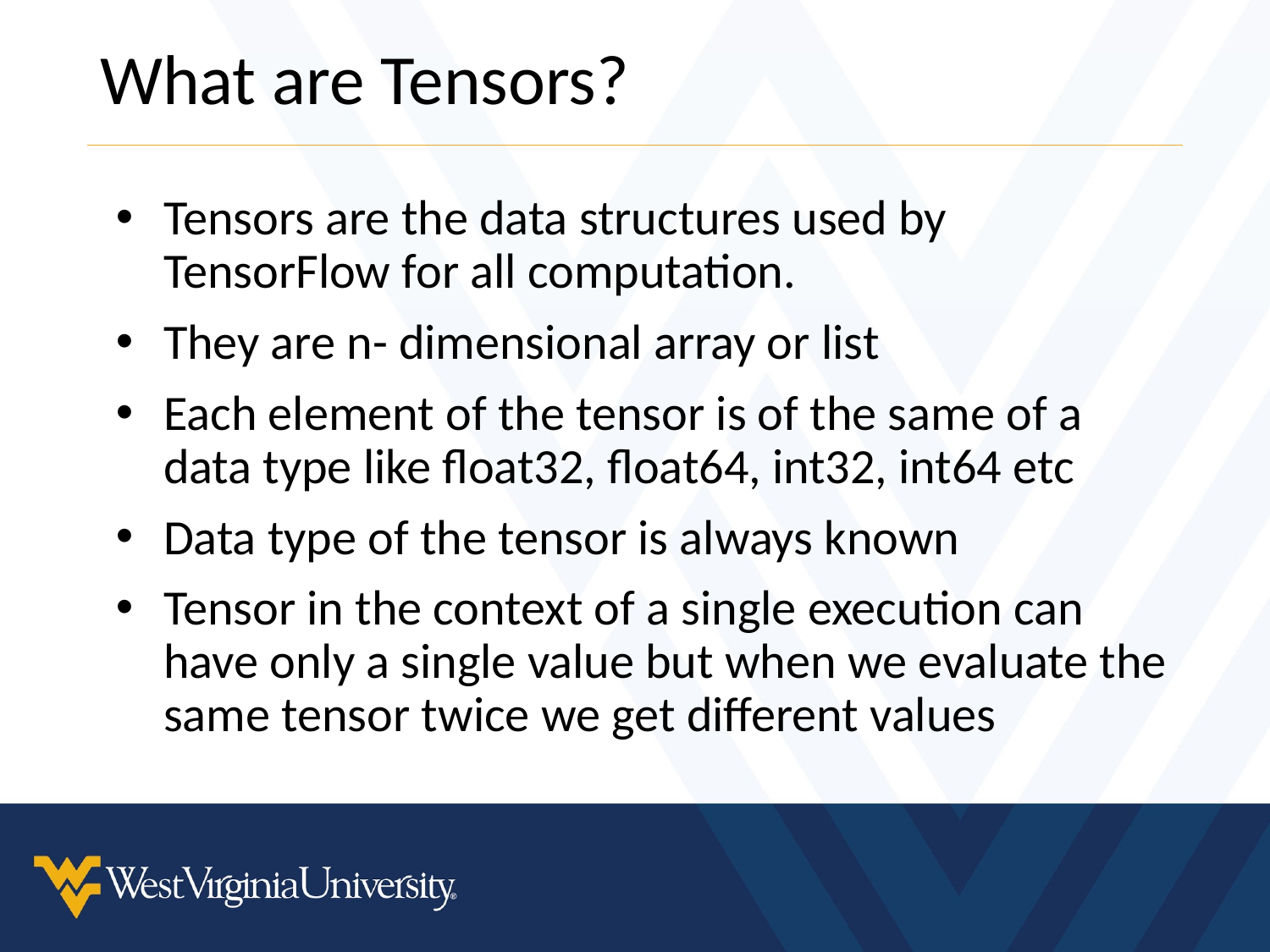

# What are Tensors?
Tensors are the data structures used by TensorFlow for all computation.
They are n- dimensional array or list
Each element of the tensor is of the same of a data type like float32, float64, int32, int64 etc
Data type of the tensor is always known
Tensor in the context of a single execution can have only a single value but when we evaluate the same tensor twice we get different values